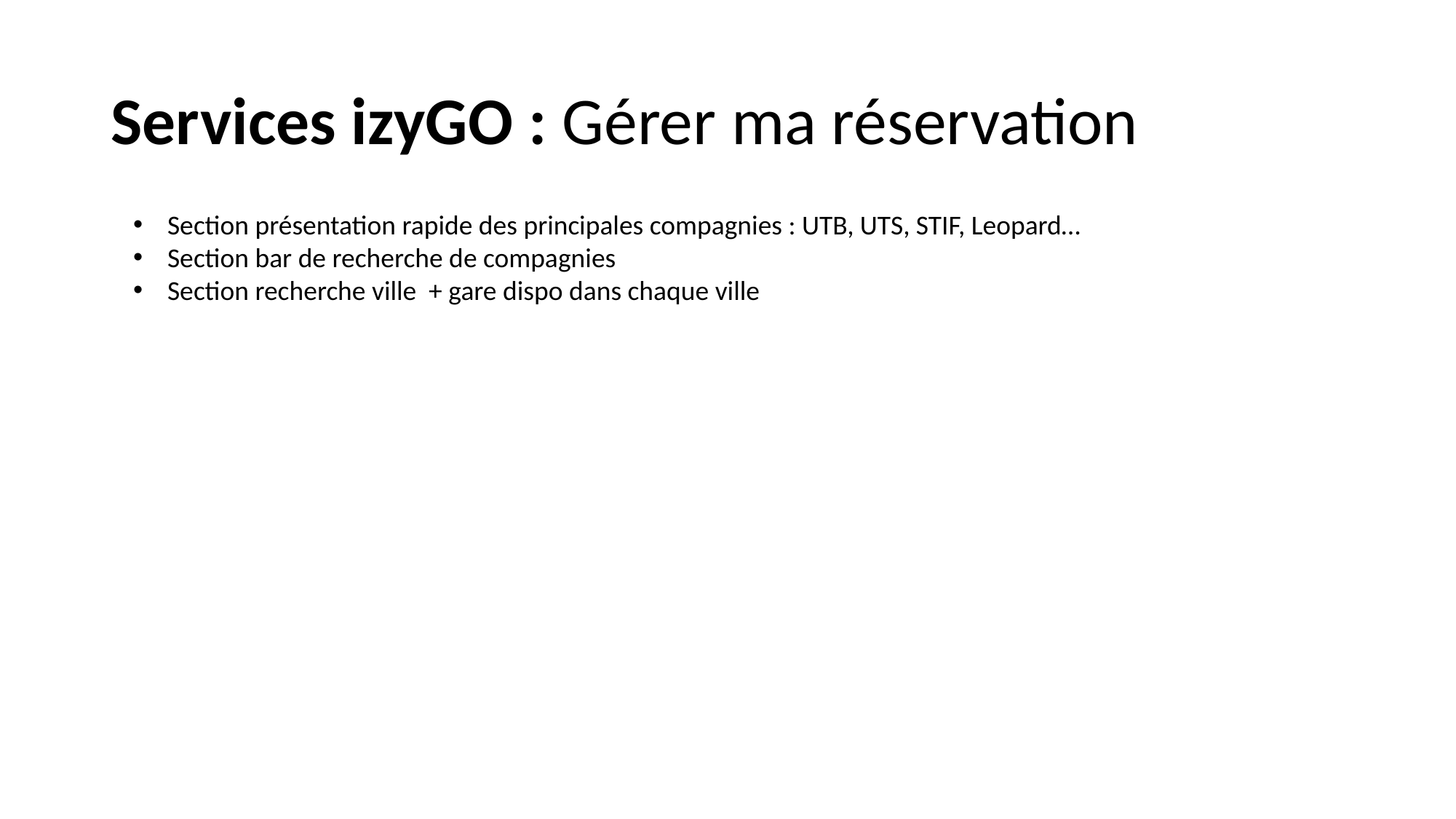

# Services izyGO : Gérer ma réservation
Section présentation rapide des principales compagnies : UTB, UTS, STIF, Leopard…
Section bar de recherche de compagnies
Section recherche ville  + gare dispo dans chaque ville